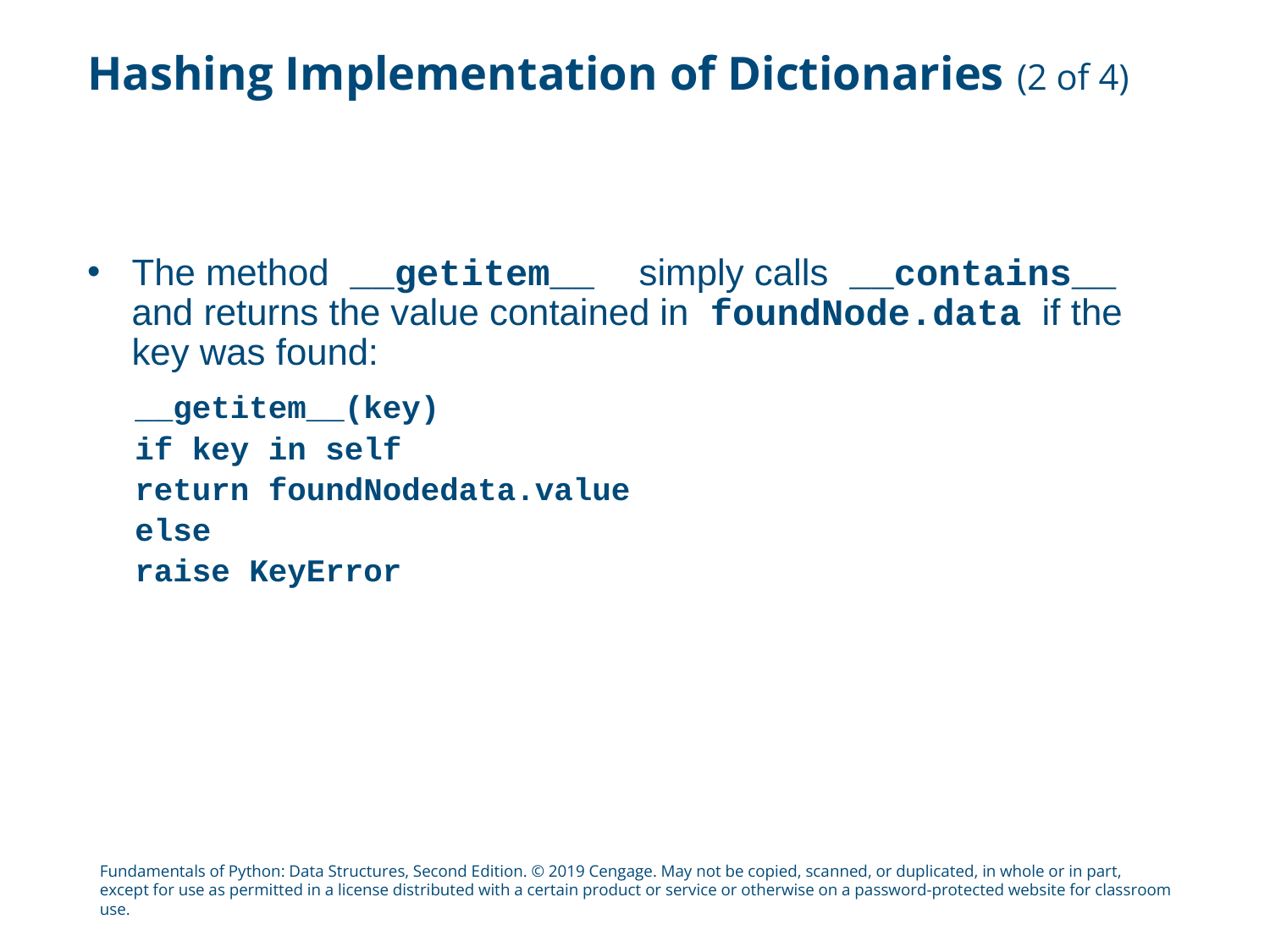

# Hashing Implementation of Dictionaries (2 of 4)
The method  __getitem__  simply calls  __contains__  and returns the value contained in  foundNode.data  if the key was found:
__getitem__(key)
if key in self
return foundNodedata.value
else
raise KeyError
Fundamentals of Python: Data Structures, Second Edition. © 2019 Cengage. May not be copied, scanned, or duplicated, in whole or in part, except for use as permitted in a license distributed with a certain product or service or otherwise on a password-protected website for classroom use.